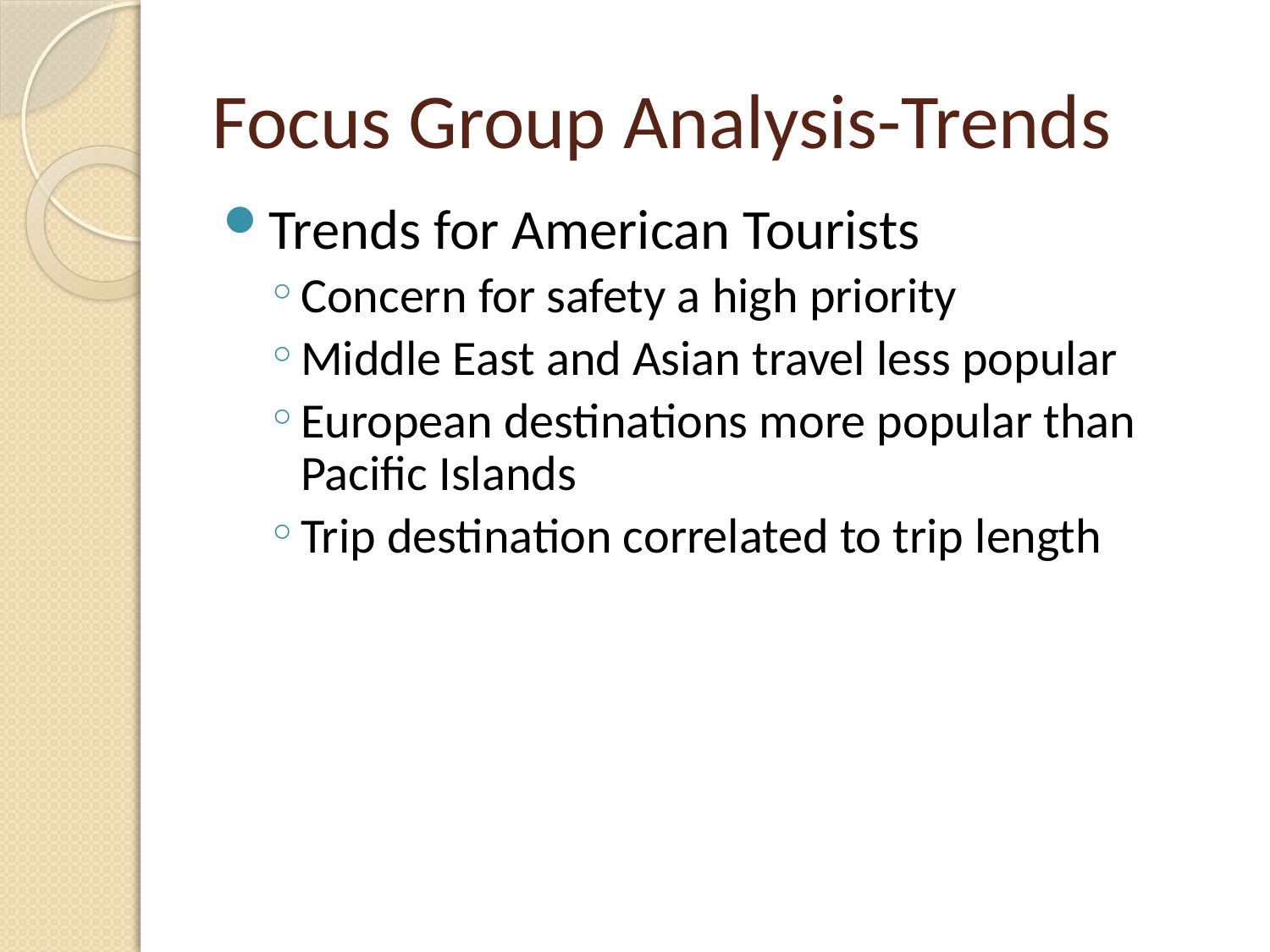

# Focus Group Analysis-Trends
Trends for American Tourists
Concern for safety a high priority
Middle East and Asian travel less popular
European destinations more popular than Pacific Islands
Trip destination correlated to trip length